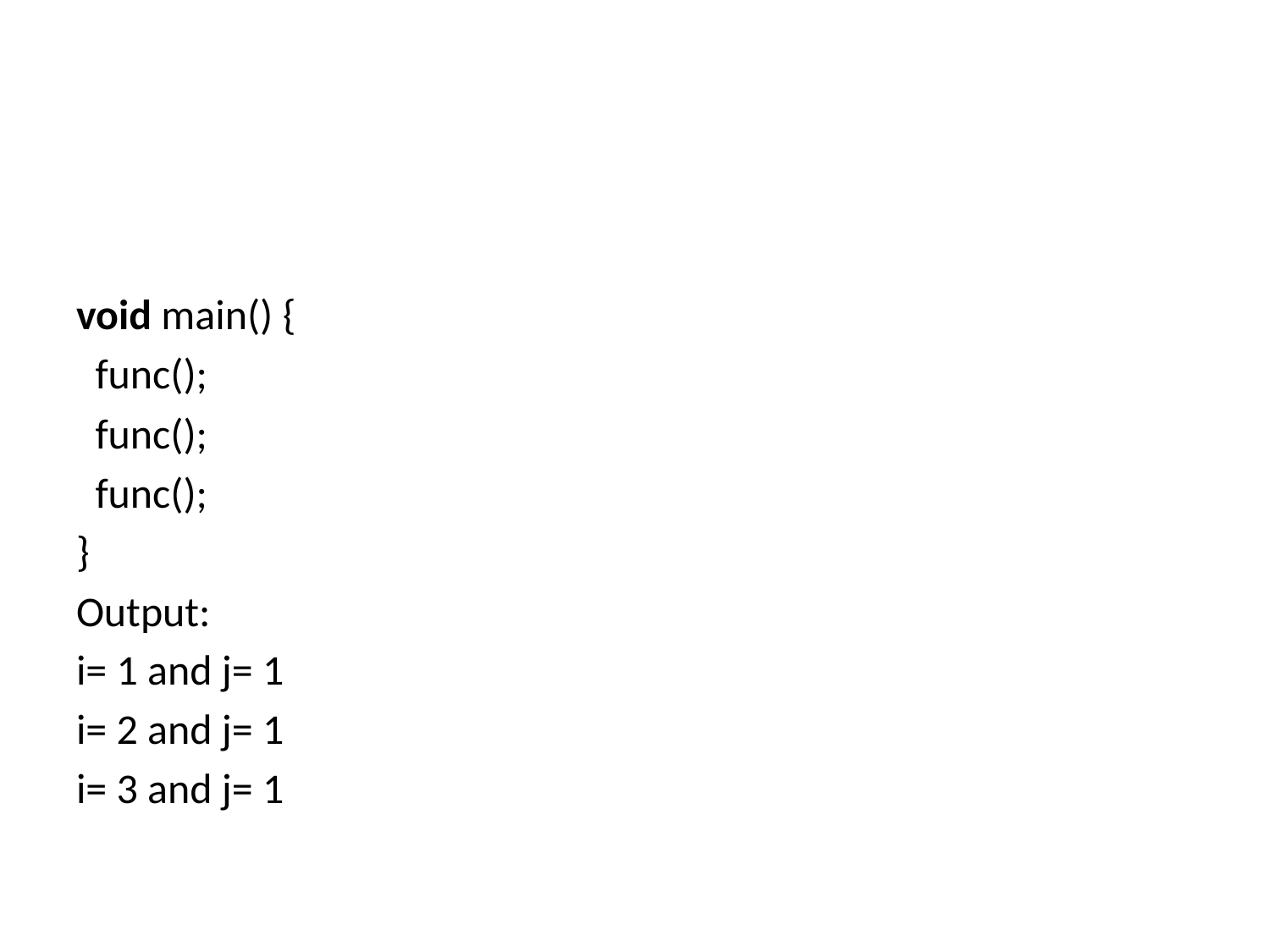

#

void main() {
  func();
  func();
  func();
}
Output:
i= 1 and j= 1
i= 2 and j= 1
i= 3 and j= 1